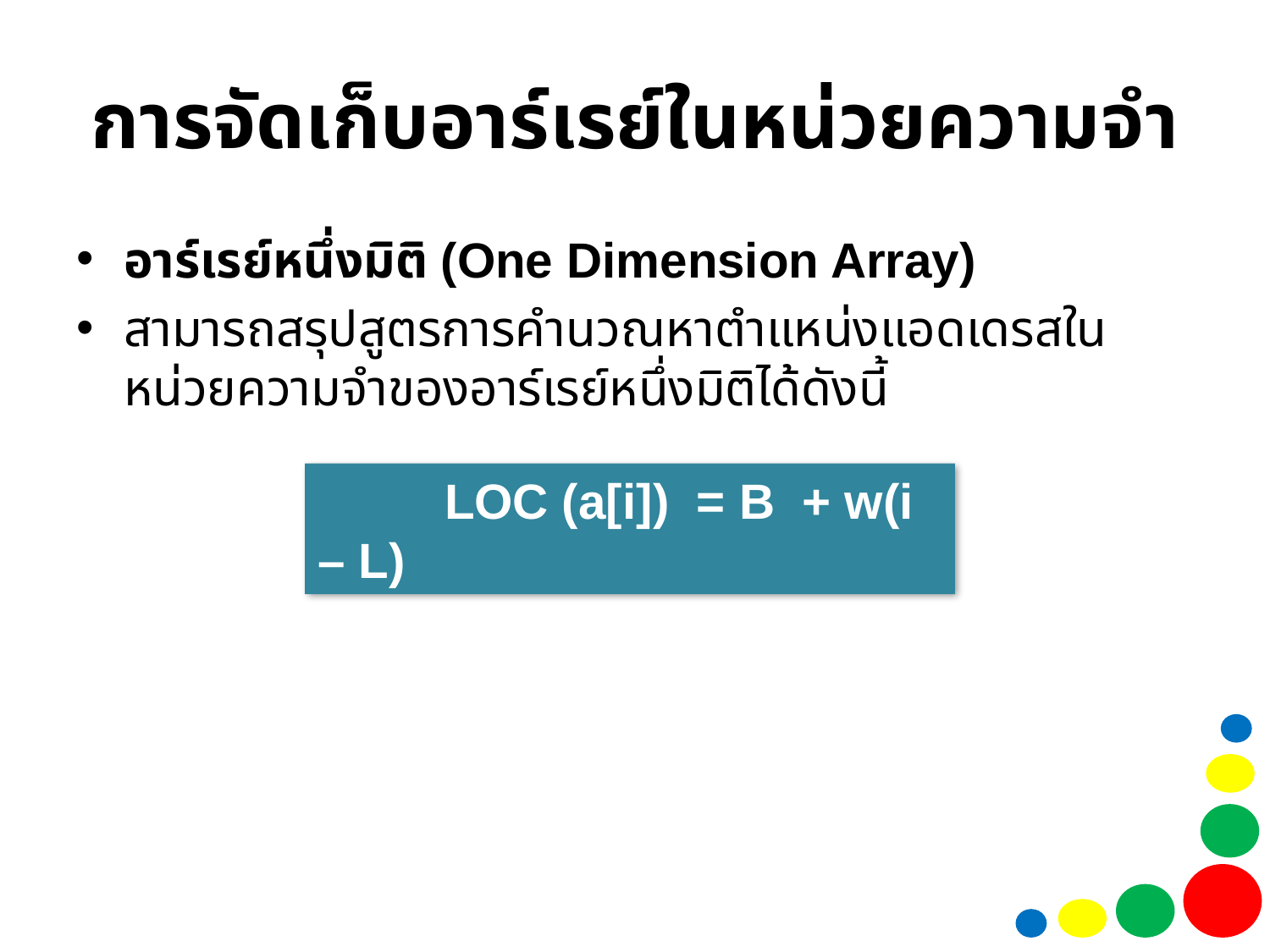

# การจัดเก็บอาร์เรย์ในหน่วยความจำ
อาร์เรย์หนึ่งมิติ (One Dimension Array)
สามารถสรุปสูตรการคำนวณหาตำแหน่งแอดเดรสในหน่วยความจำของอาร์เรย์หนึ่งมิติได้ดังนี้
	LOC (a[i])  = B  + w(i – L)